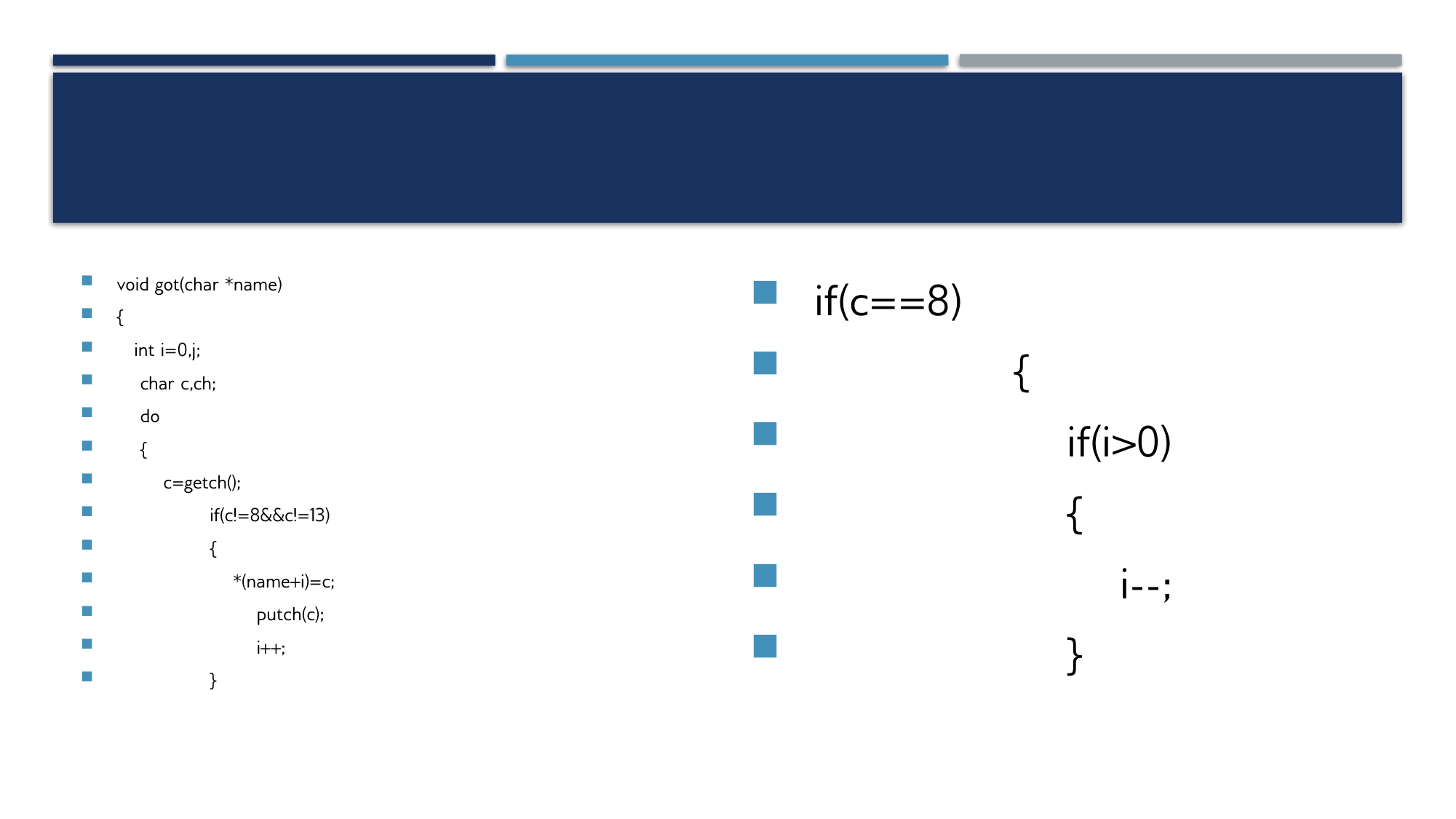

#
void got(char *name)
{
   int i=0,j;
    char c,ch;
    do
    {
        c=getch();
                if(c!=8&&c!=13)
                {
                    *(name+i)=c;
                        putch(c);
                        i++;
                }

 if(c==8)
                {
                    if(i>0)
                    {
                        i--;
                    }